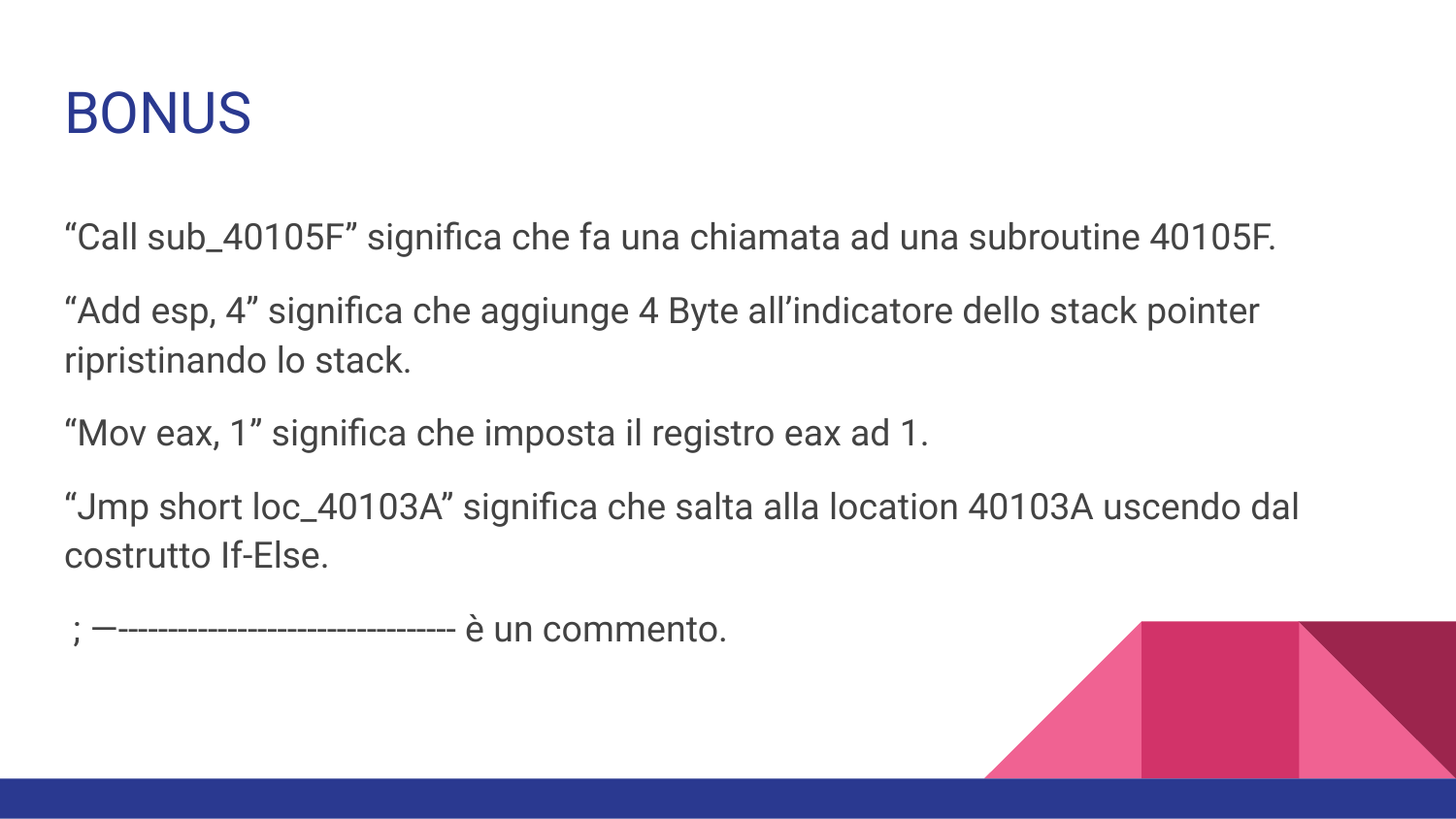

# BONUS
“Call sub_40105F” significa che fa una chiamata ad una subroutine 40105F.
“Add esp, 4” significa che aggiunge 4 Byte all’indicatore dello stack pointer ripristinando lo stack.
“Mov eax, 1” significa che imposta il registro eax ad 1.
“Jmp short loc_40103A” significa che salta alla location 40103A uscendo dal costrutto If-Else.
 ; —---------------------------------- è un commento.